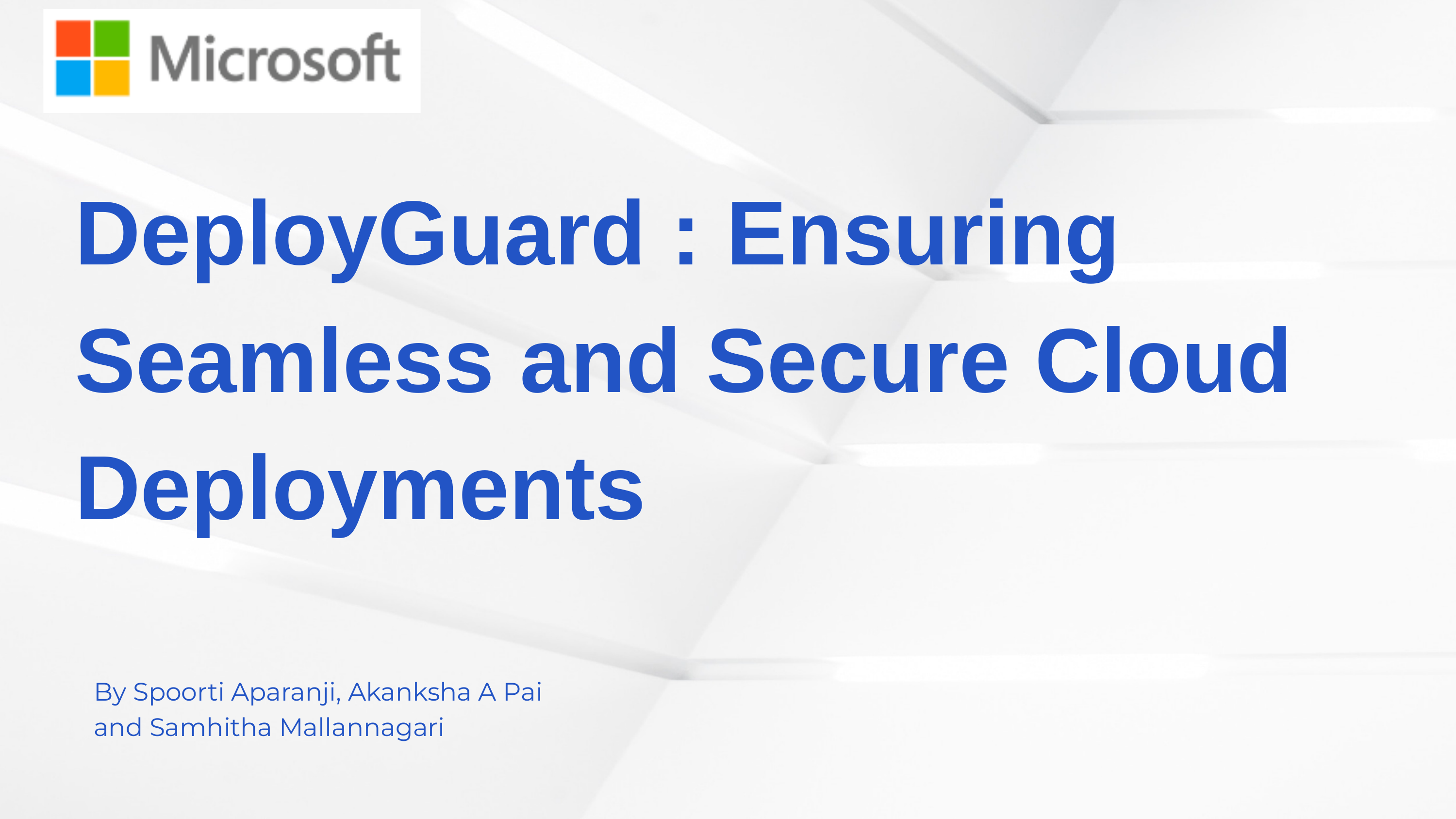

DeployGuard : Ensuring Seamless and Secure Cloud Deployments
By Spoorti Aparanji, Akanksha A Pai and Samhitha Mallannagari